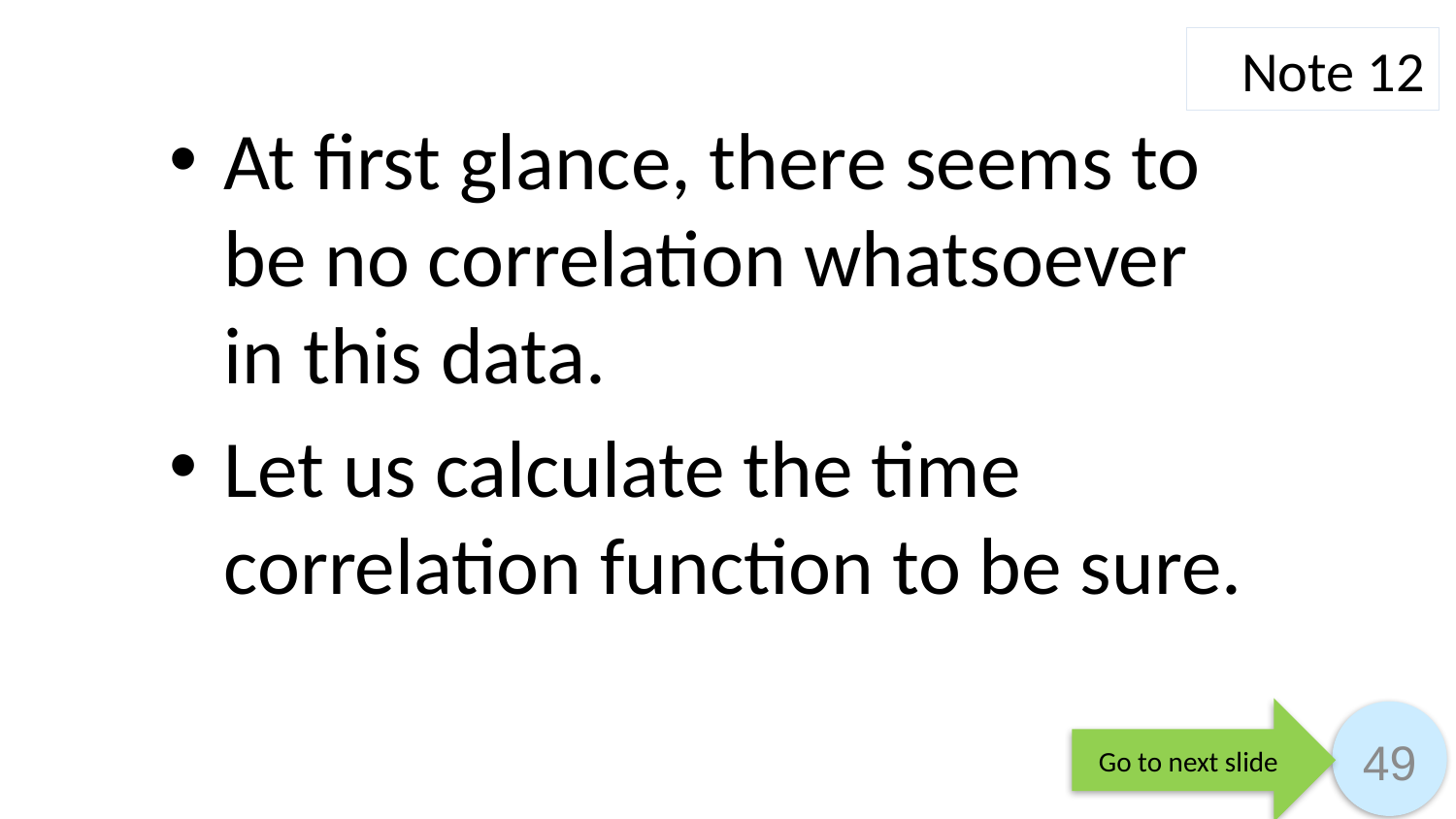

Note 12
At first glance, there seems to be no correlation whatsoever in this data.
Let us calculate the time correlation function to be sure.
Go to next slide
49